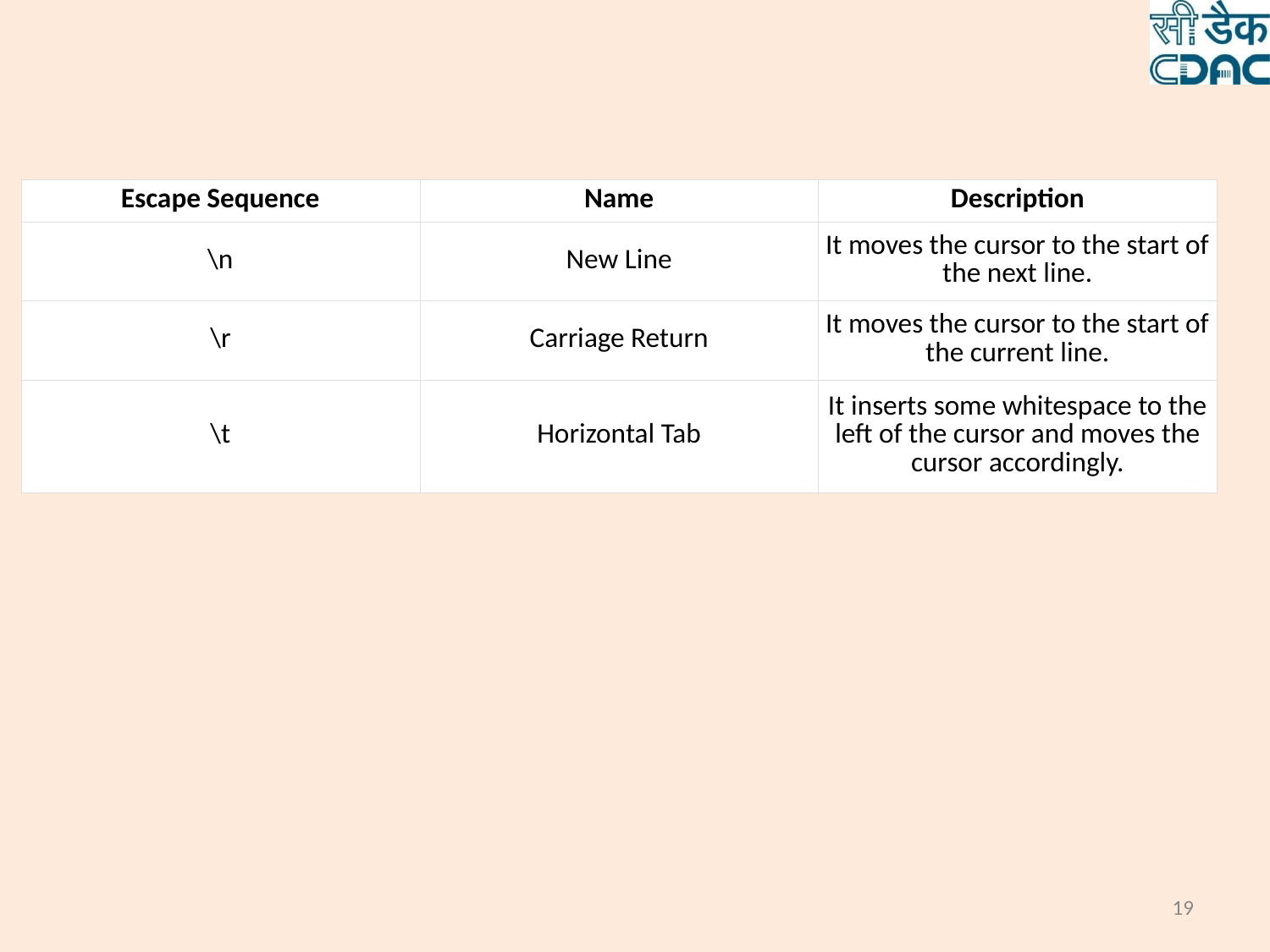

| Escape Sequence | Name | Description |
| --- | --- | --- |
| \n | New Line | It moves the cursor to the start of the next line. |
| \r | Carriage Return | It moves the cursor to the start of the current line. |
| \t | Horizontal Tab | It inserts some whitespace to the left of the cursor and moves the cursor accordingly. |
19